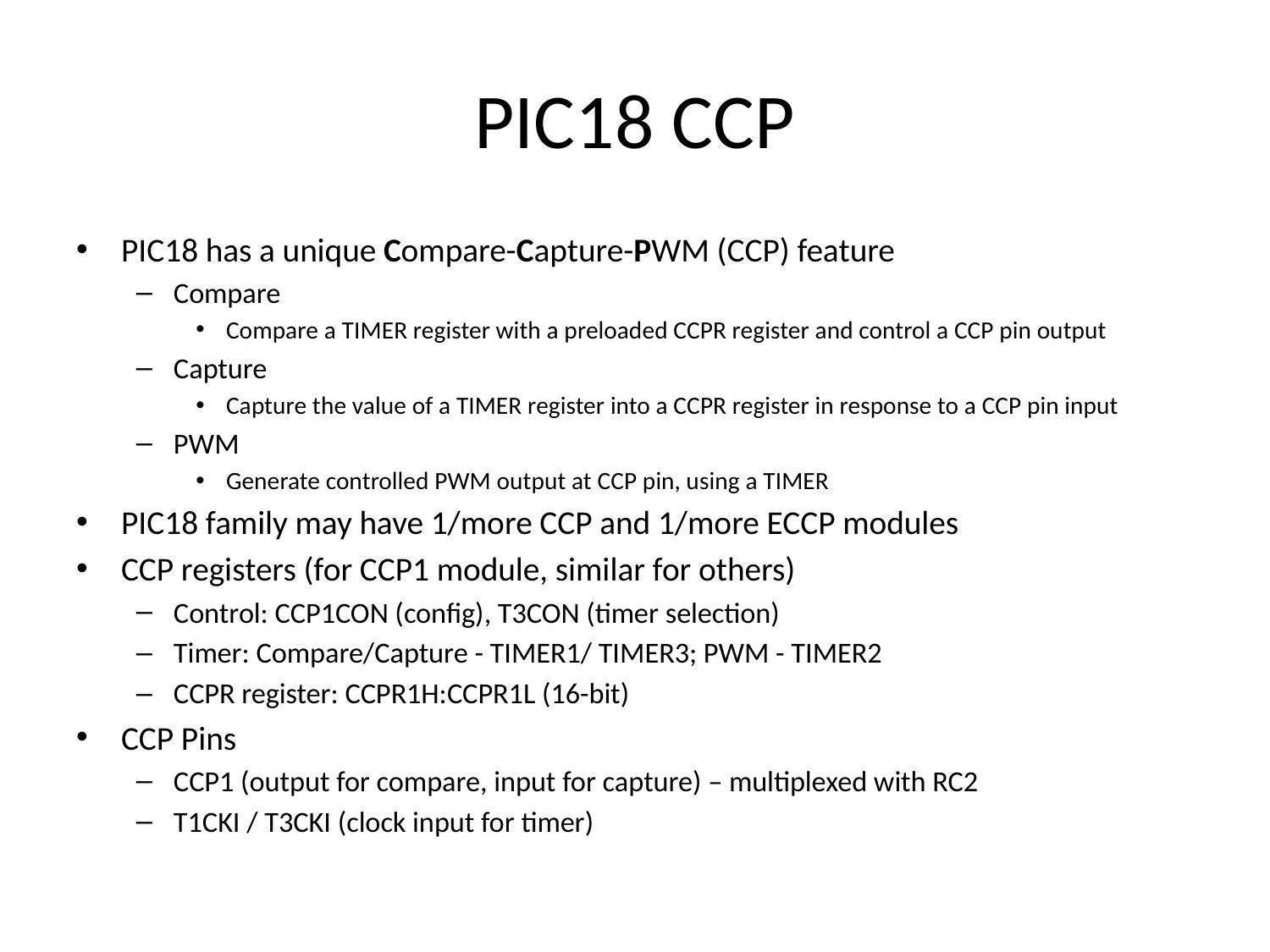

# PIC18 CCP
PIC18 has a unique Compare-Capture-PWM (CCP) feature
Compare
Compare a TIMER register with a preloaded CCPR register and control a CCP pin output
Capture
Capture the value of a TIMER register into a CCPR register in response to a CCP pin input
PWM
Generate controlled PWM output at CCP pin, using a TIMER
PIC18 family may have 1/more CCP and 1/more ECCP modules
CCP registers (for CCP1 module, similar for others)
Control: CCP1CON (config), T3CON (timer selection)
Timer: Compare/Capture - TIMER1/ TIMER3; PWM - TIMER2
CCPR register: CCPR1H:CCPR1L (16-bit)
CCP Pins
CCP1 (output for compare, input for capture) – multiplexed with RC2
T1CKI / T3CKI (clock input for timer)